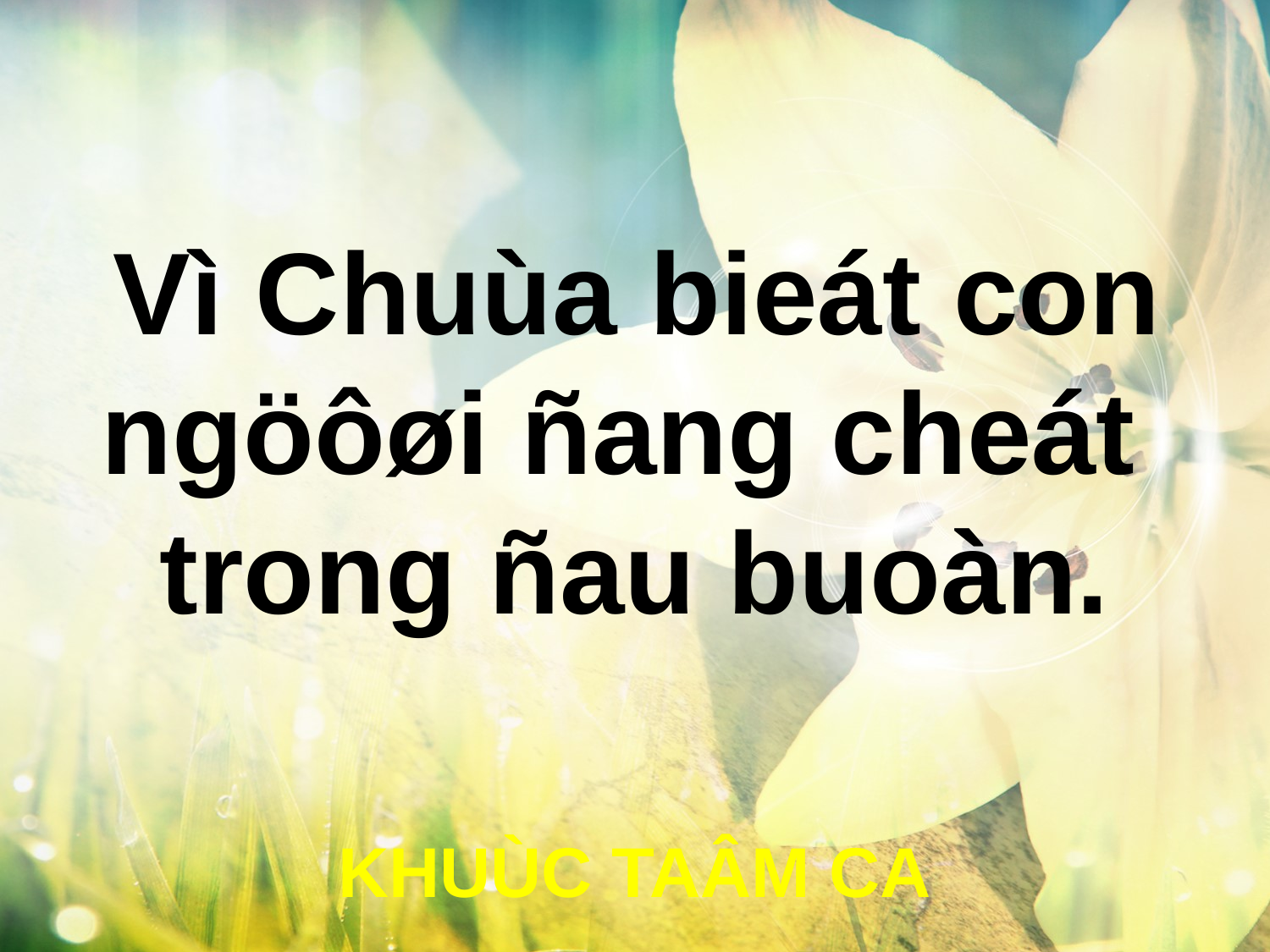

Vì Chuùa bieát con
ngöôøi ñang cheát
trong ñau buoàn.
KHUÙC TAÂM CA